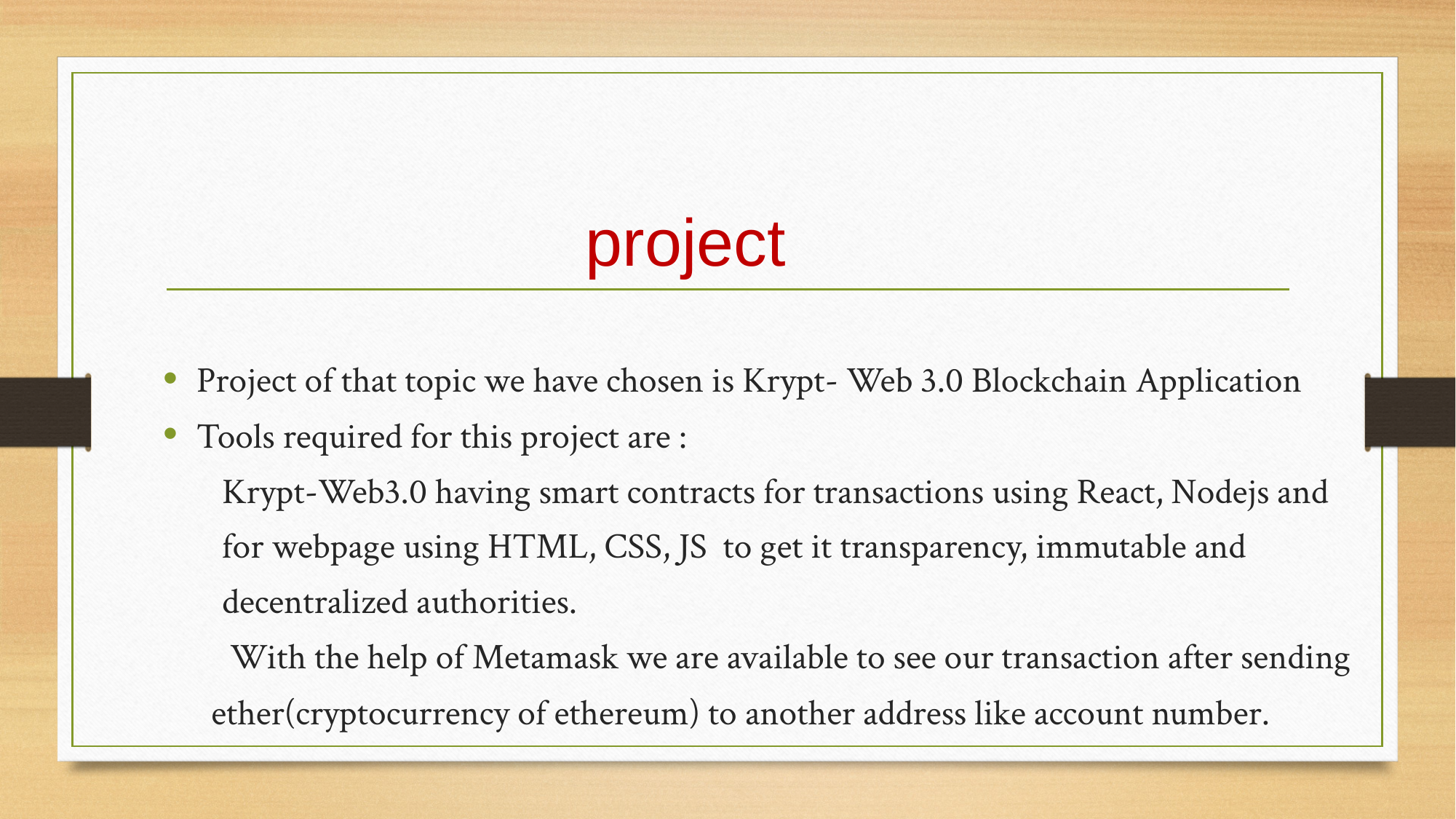

# project
Project of that topic we have chosen is Krypt- Web 3.0 Blockchain Application
Tools required for this project are :
 	Krypt-Web3.0 having smart contracts for transactions using React, Nodejs and
 	for webpage using HTML, CSS, JS  to get it transparency, immutable and
	decentralized authorities.
	 With the help of Metamask we are available to see our transaction after sending
      ether(cryptocurrency of ethereum) to another address like account number.